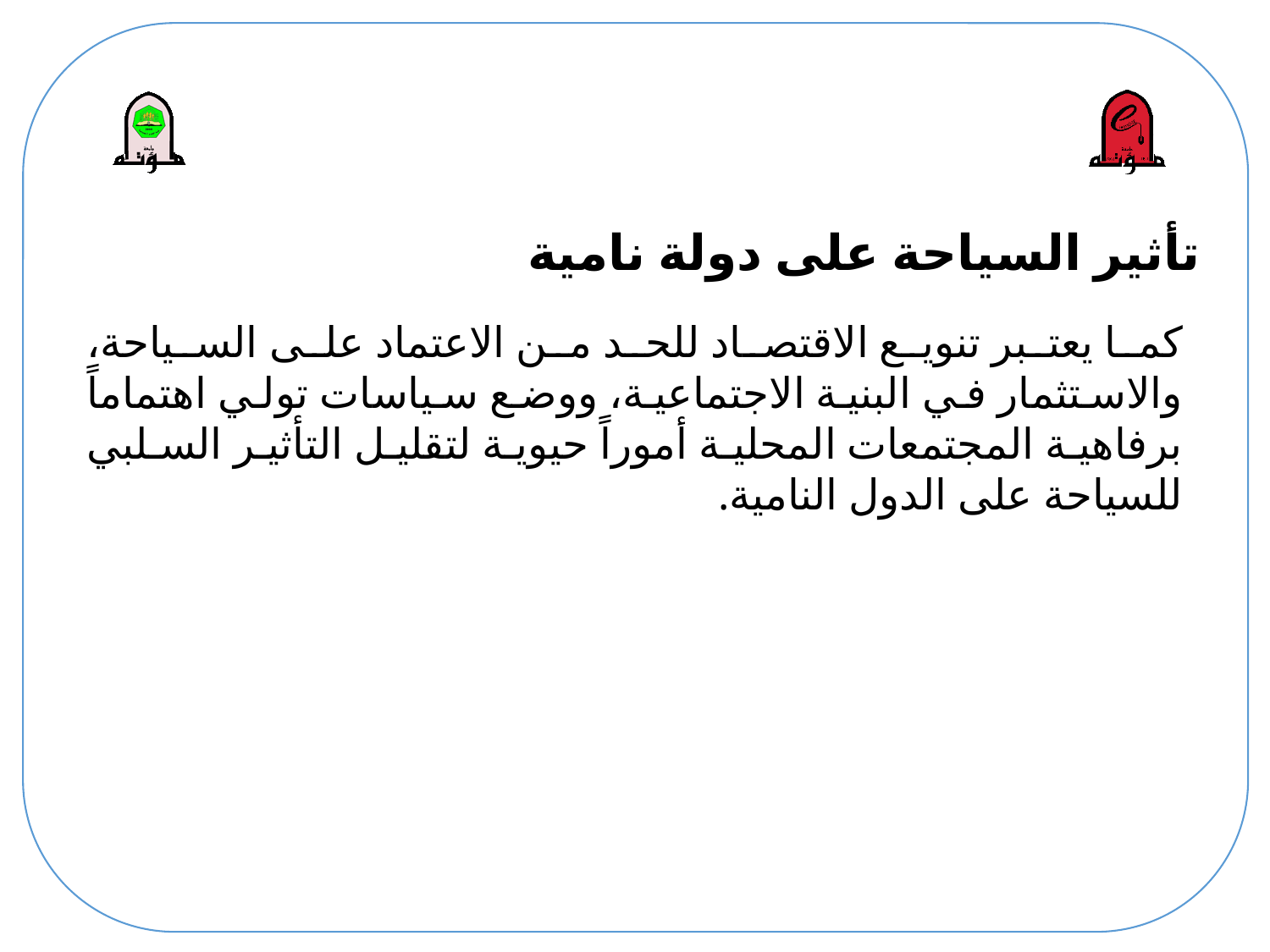

# تأثير السياحة على دولة نامية
كما يعتبر تنويع الاقتصاد للحد من الاعتماد على السياحة، والاستثمار في البنية الاجتماعية، ووضع سياسات تولي اهتماماً برفاهية المجتمعات المحلية أموراً حيوية لتقليل التأثير السلبي للسياحة على الدول النامية.